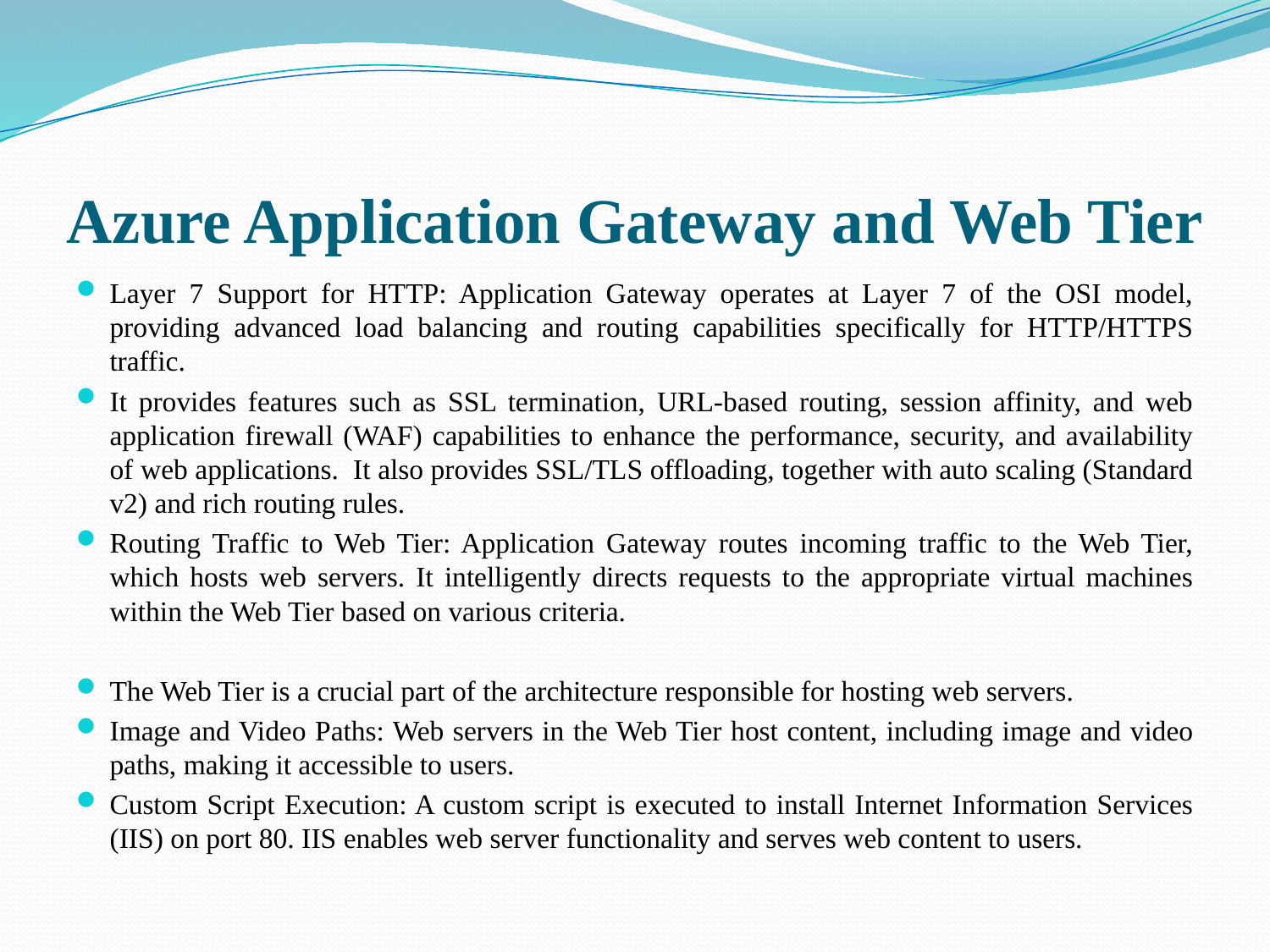

# Azure Application Gateway and Web Tier
Layer 7 Support for HTTP: Application Gateway operates at Layer 7 of the OSI model, providing advanced load balancing and routing capabilities specifically for HTTP/HTTPS traffic.
It provides features such as SSL termination, URL-based routing, session affinity, and web application firewall (WAF) capabilities to enhance the performance, security, and availability of web applications.  It also provides SSL/TLS offloading, together with auto scaling (Standard v2) and rich routing rules.
Routing Traffic to Web Tier: Application Gateway routes incoming traffic to the Web Tier, which hosts web servers. It intelligently directs requests to the appropriate virtual machines within the Web Tier based on various criteria.

The Web Tier is a crucial part of the architecture responsible for hosting web servers.
Image and Video Paths: Web servers in the Web Tier host content, including image and video paths, making it accessible to users.
Custom Script Execution: A custom script is executed to install Internet Information Services (IIS) on port 80. IIS enables web server functionality and serves web content to users.